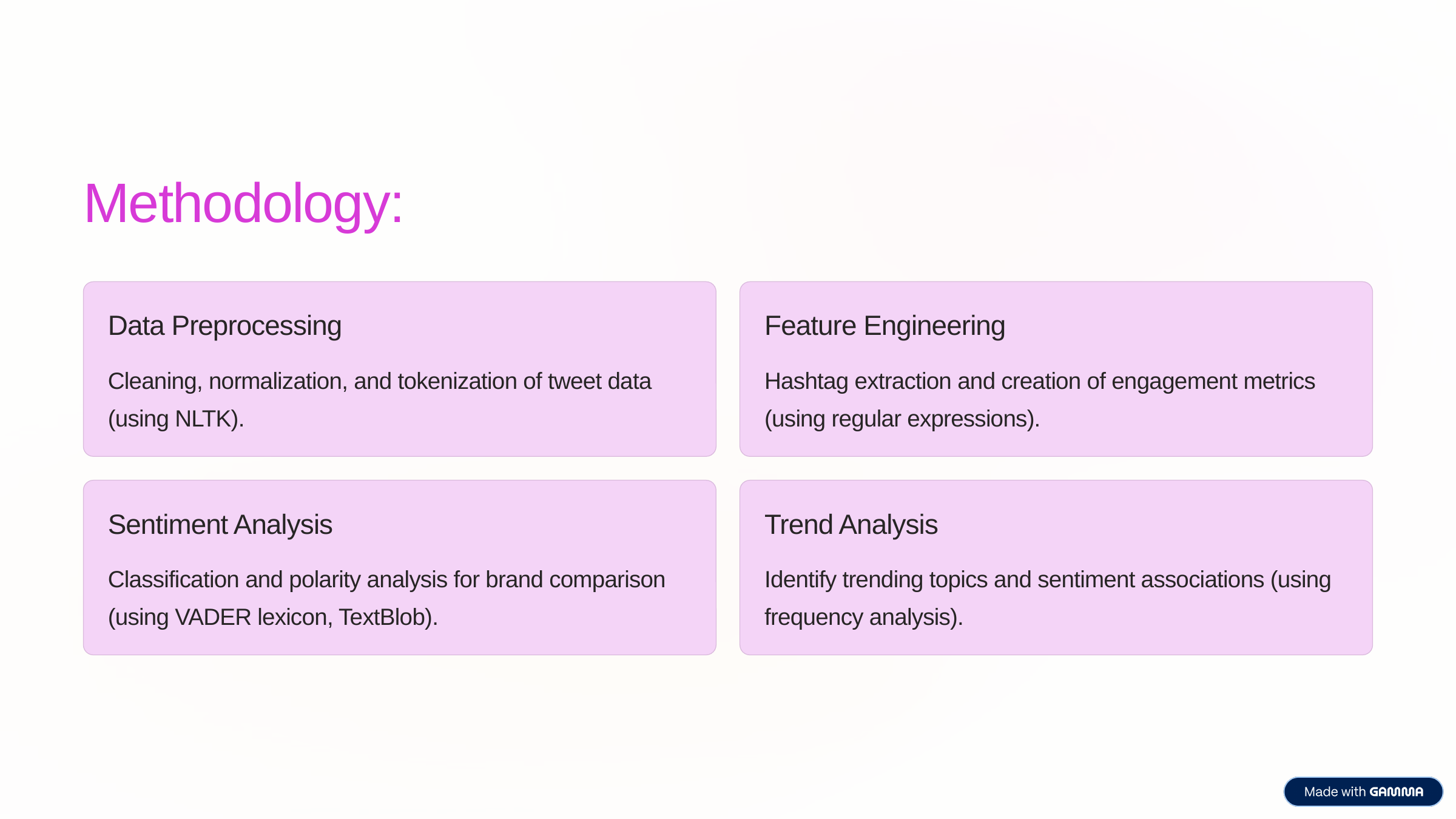

Methodology:

Data Preprocessing
Feature Engineering
Cleaning, normalization, and tokenization of tweet data (using NLTK).
Hashtag extraction and creation of engagement metrics (using regular expressions).

Sentiment Analysis
Trend Analysis
Classification and polarity analysis for brand comparison (using VADER lexicon, TextBlob).
Identify trending topics and sentiment associations (using frequency analysis).